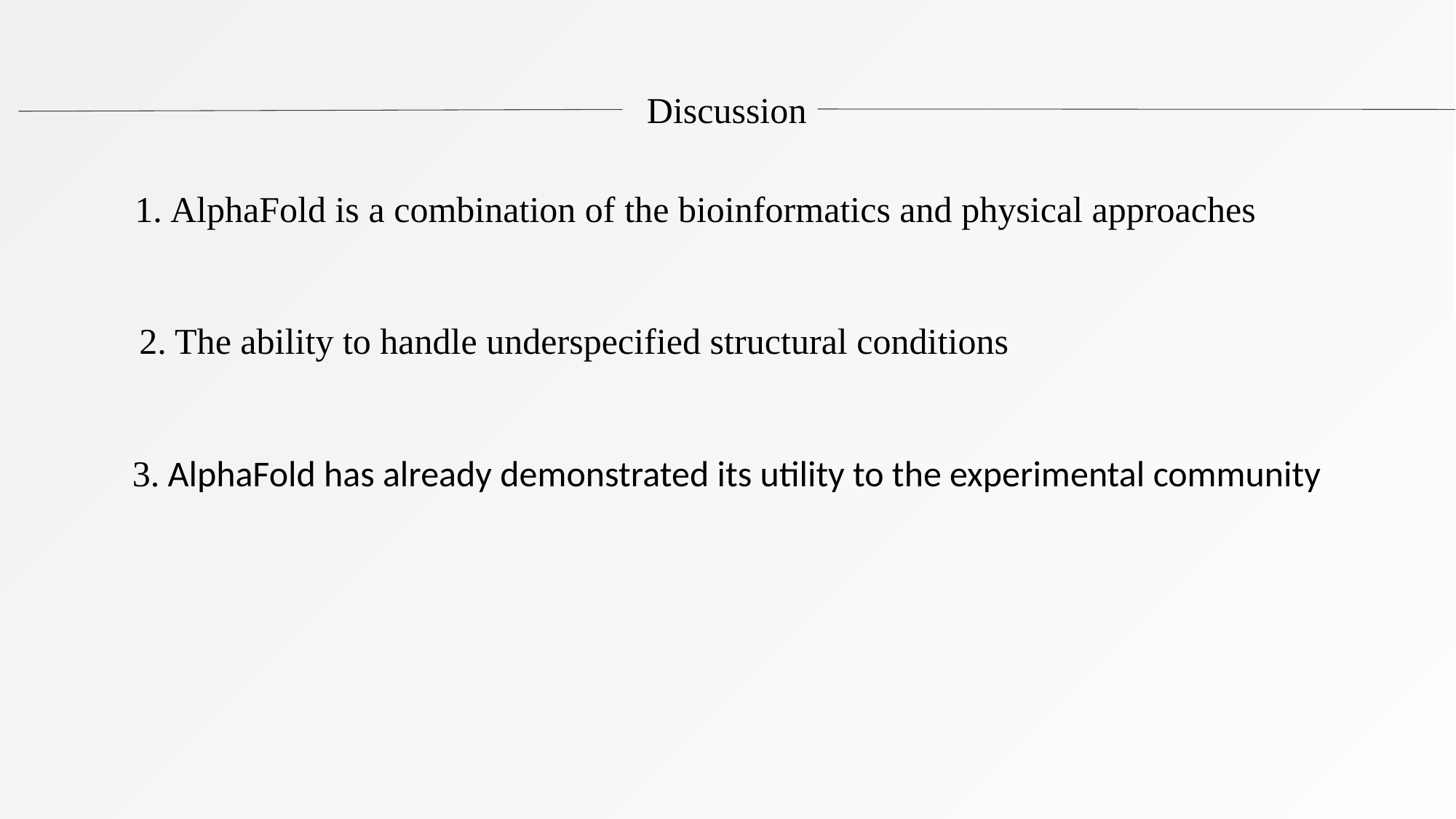

Discussion
1. AlphaFold is a combination of the bioinformatics and physical approaches
2. The ability to handle underspecified structural conditions
3. AlphaFold has already demonstrated its utility to the experimental community